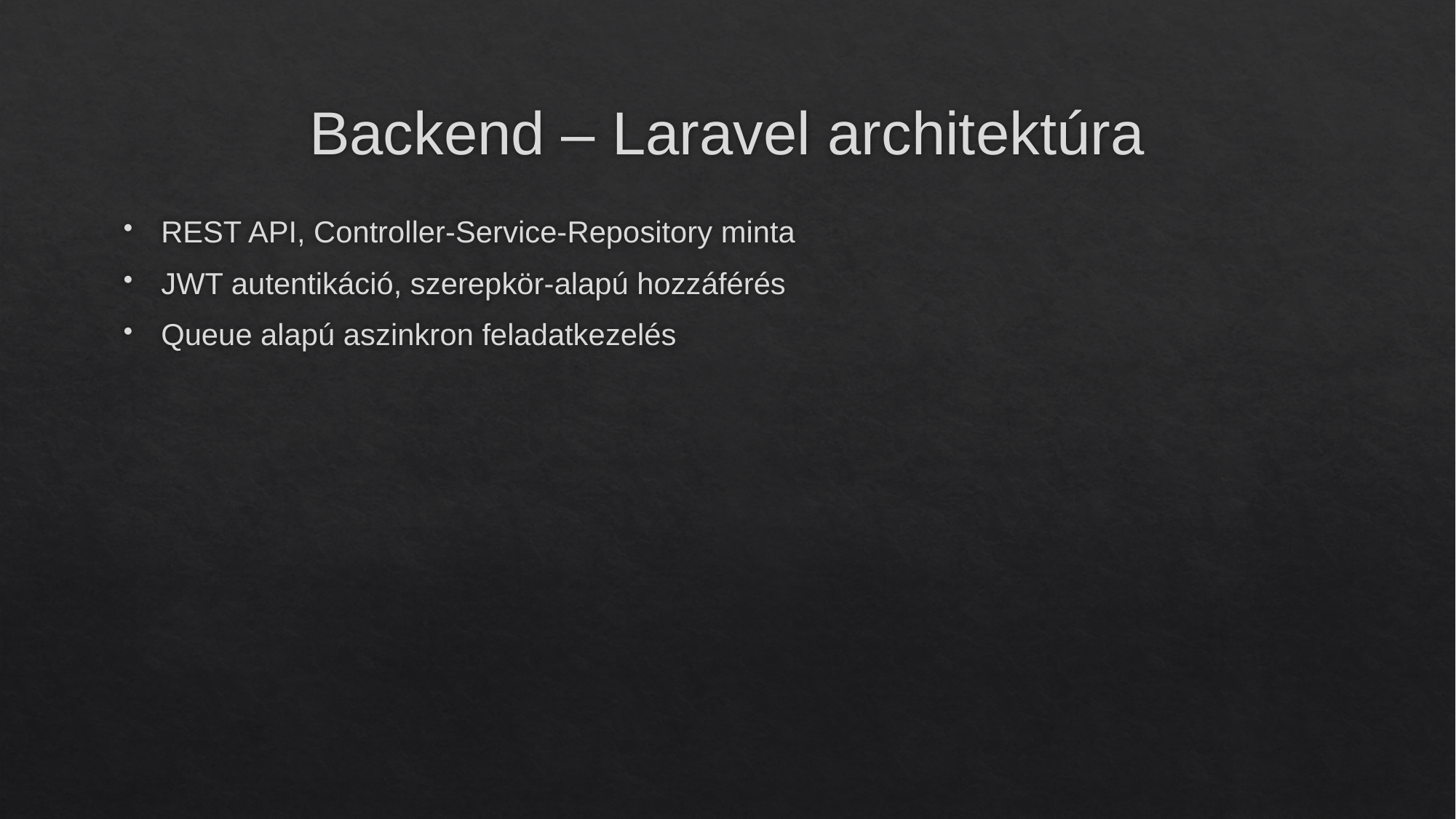

# Backend – Laravel architektúra
REST API, Controller-Service-Repository minta
JWT autentikáció, szerepkör-alapú hozzáférés
Queue alapú aszinkron feladatkezelés